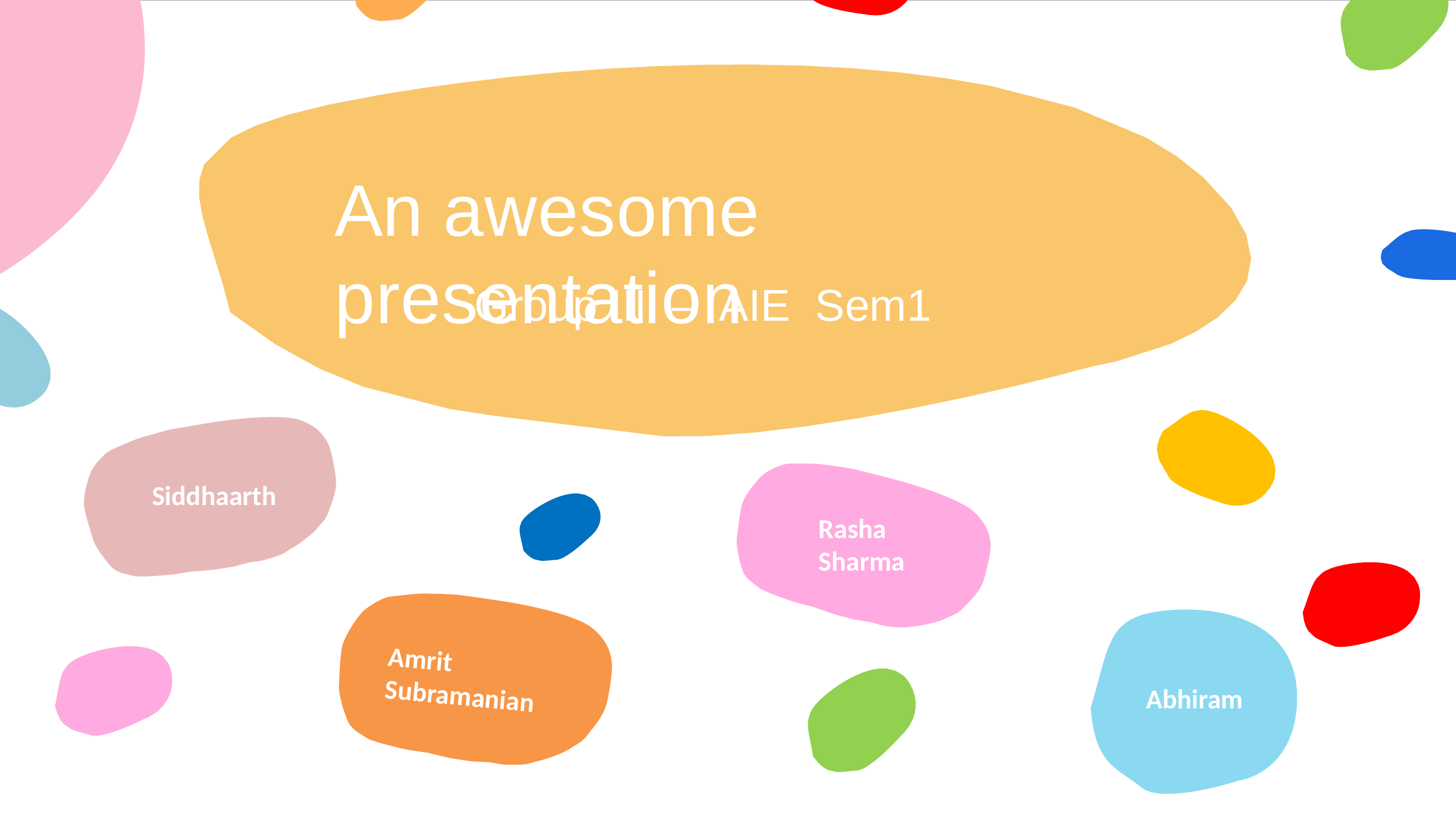

# An awesome presentation

Group III  –  AIE  Sem1

Rasha Sharma
Siddhaarth

Abhiram

Amrit Subramanian